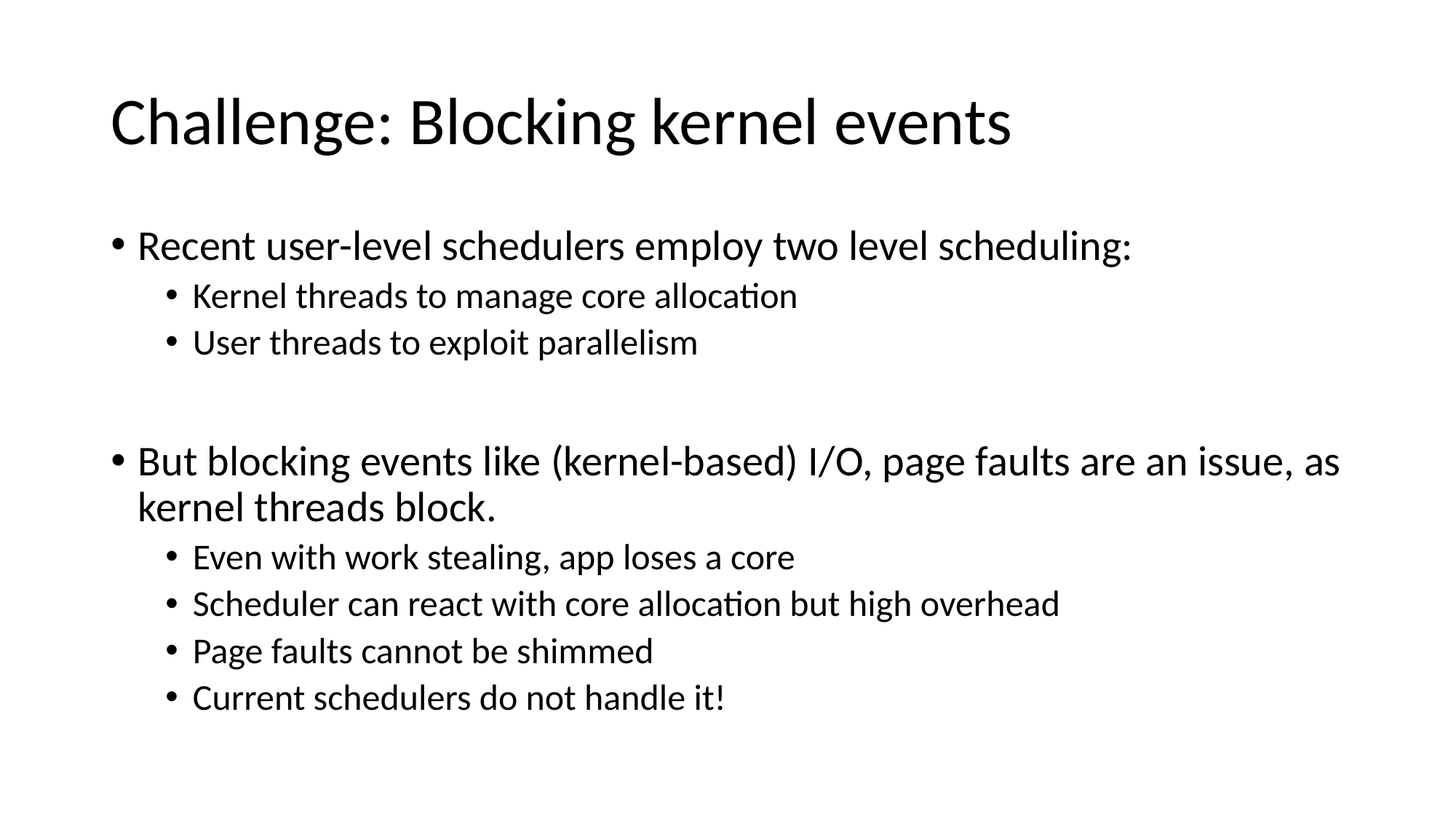

# Challenge: Blocking kernel events
Recent user-level schedulers employ two level scheduling:
Kernel threads to manage core allocation
User threads to exploit parallelism

But blocking events like (kernel-based) I/O, page faults are an issue, as kernel threads block.
Even with work stealing, app loses a core
Scheduler can react with core allocation but high overhead
Page faults cannot be shimmed
Current schedulers do not handle it!